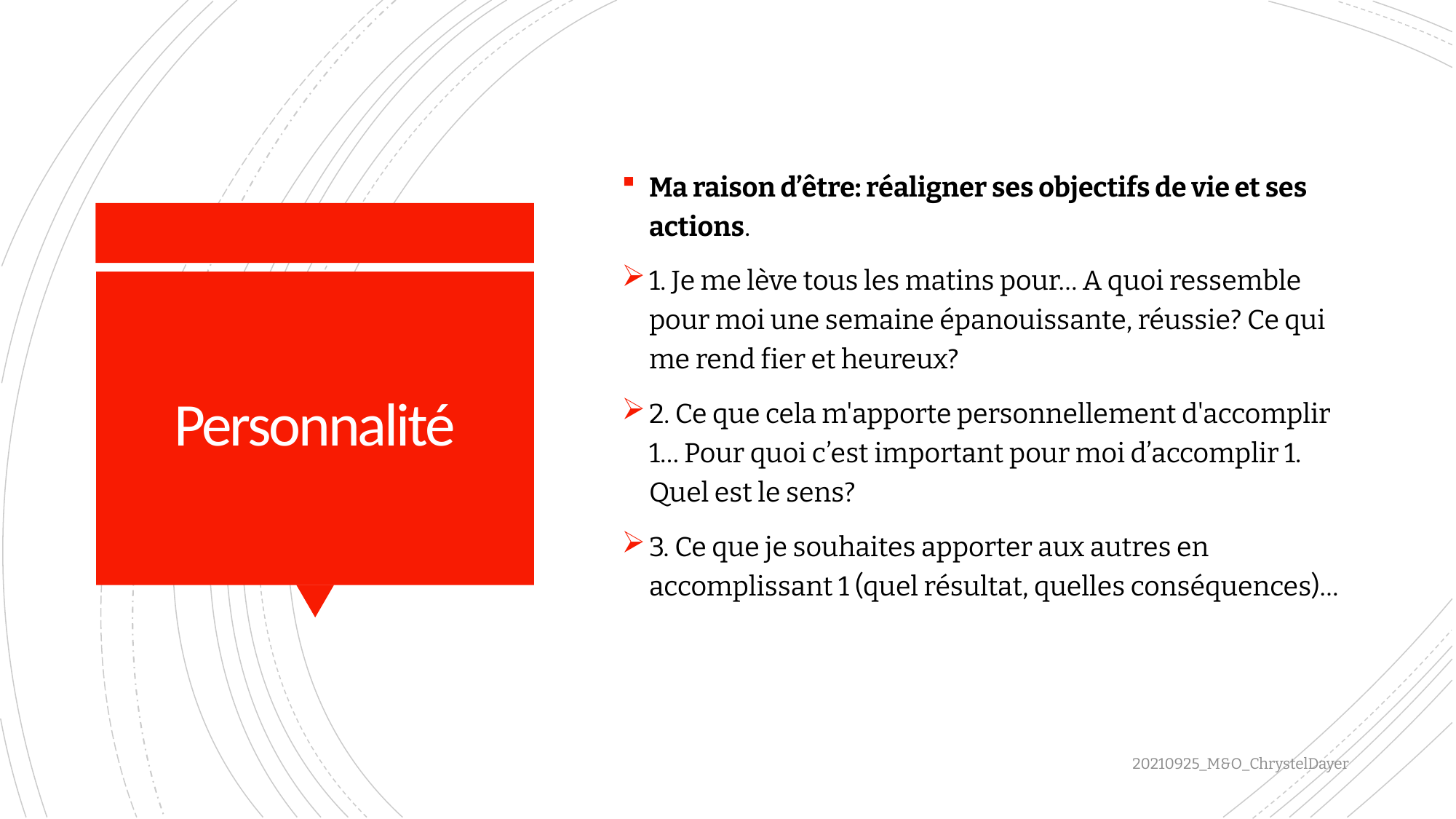

Ma raison d’être: réaligner ses objectifs de vie et ses actions.
1. Je me lève tous les matins pour… A quoi ressemble pour moi une semaine épanouissante, réussie? Ce qui me rend fier et heureux?
2. Ce que cela m'apporte personnellement d'accomplir 1… Pour quoi c’est important pour moi d’accomplir 1. Quel est le sens?
3. Ce que je souhaites apporter aux autres en accomplissant 1 (quel résultat, quelles conséquences)…

# Personnalité
20210925_M&O_ChrystelDayer